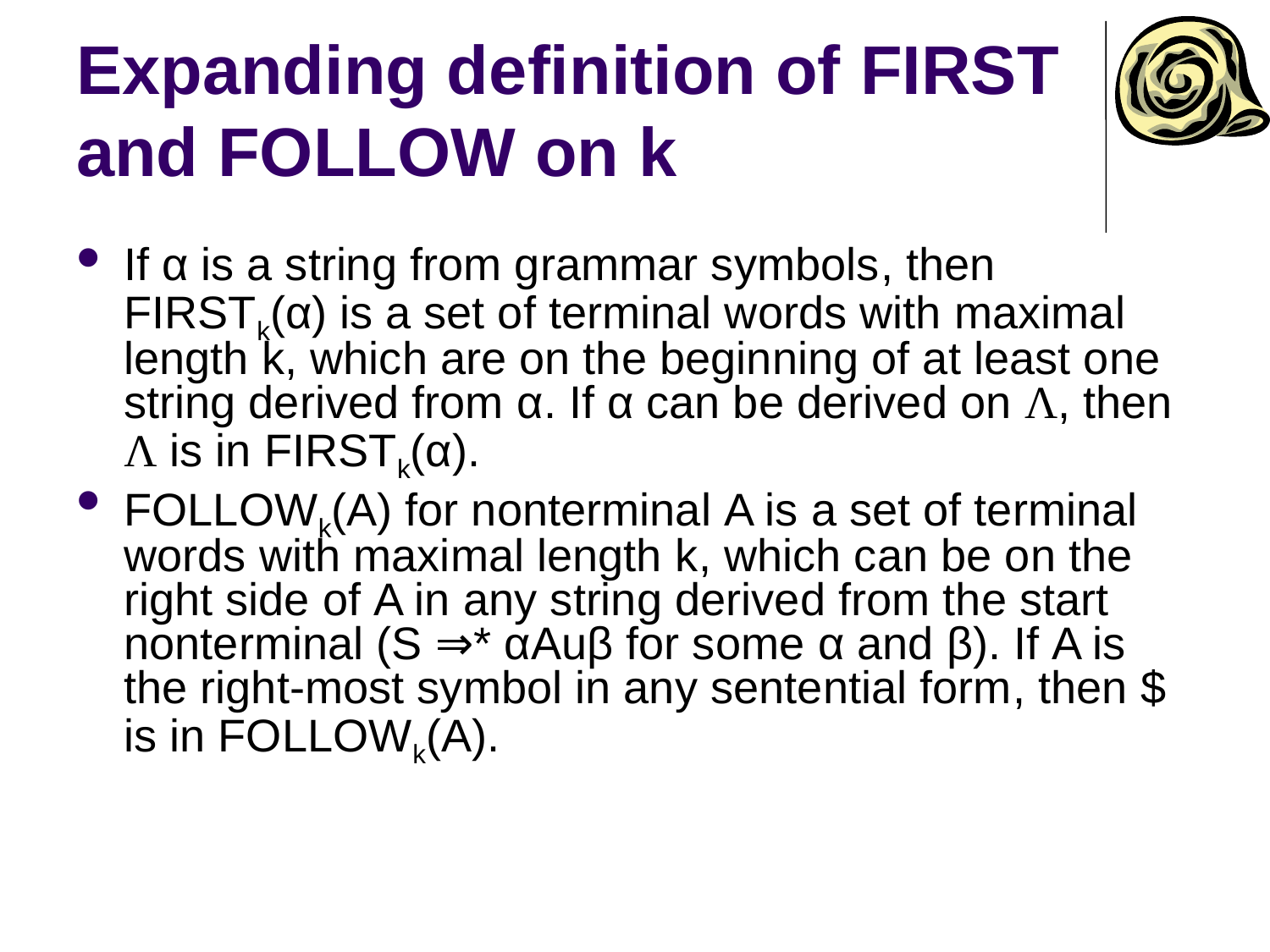

# Expanding definition of FIRST and FOLLOW on k
If α is a string from grammar symbols, then FIRSTk(α) is a set of terminal words with maximal length k, which are on the beginning of at least one string derived from α. If α can be derived on Λ, then Λ is in FIRSTk(α).
FOLLOWk(A) for nonterminal A is a set of terminal words with maximal length k, which can be on the right side of A in any string derived from the start nonterminal (S ⇒* αAuβ for some α and β). If A is the right-most symbol in any sentential form, then $ is in FOLLOWk(A).